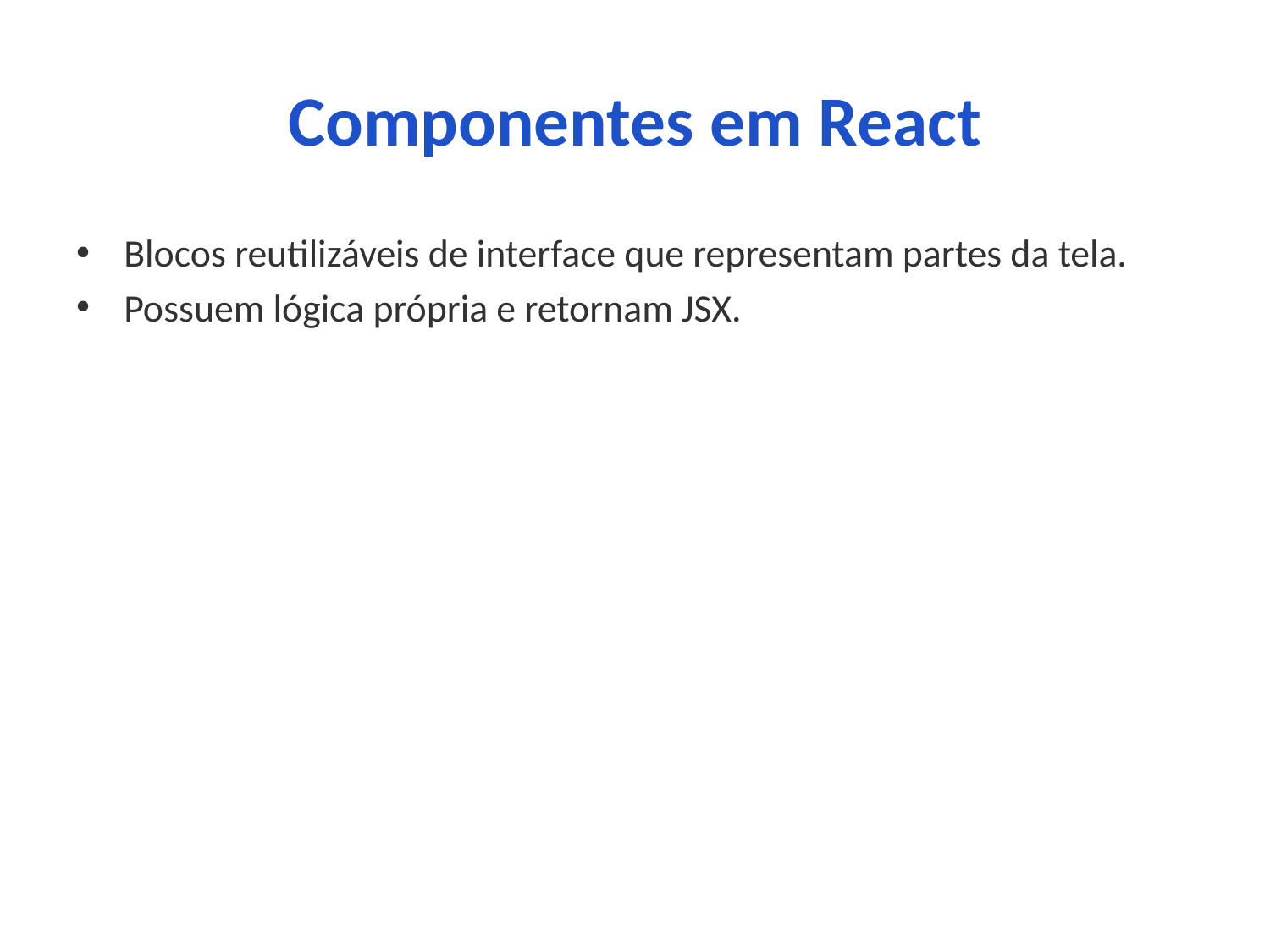

# Componentes em React
Blocos reutilizáveis de interface que representam partes da tela.
Possuem lógica própria e retornam JSX.